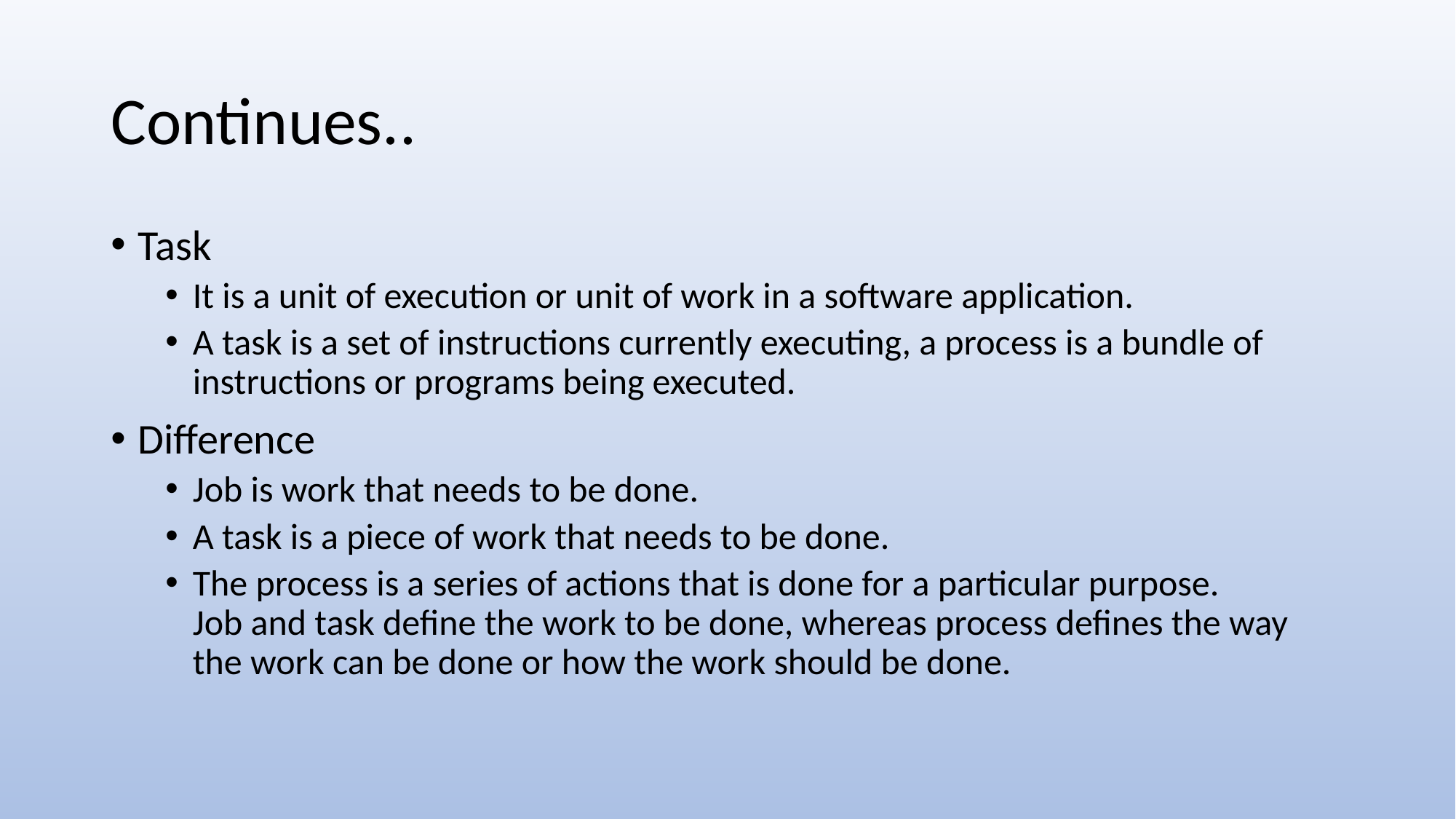

# Continues..
Task
It is a unit of execution or unit of work in a software application.
A task is a set of instructions currently executing, a process is a bundle of instructions or programs being executed.
Difference
Job is work that needs to be done.
A task is a piece of work that needs to be done.
The process is a series of actions that is done for a particular purpose. 
Job and task define the work to be done, whereas process defines the way the work can be done or how the work should be done.